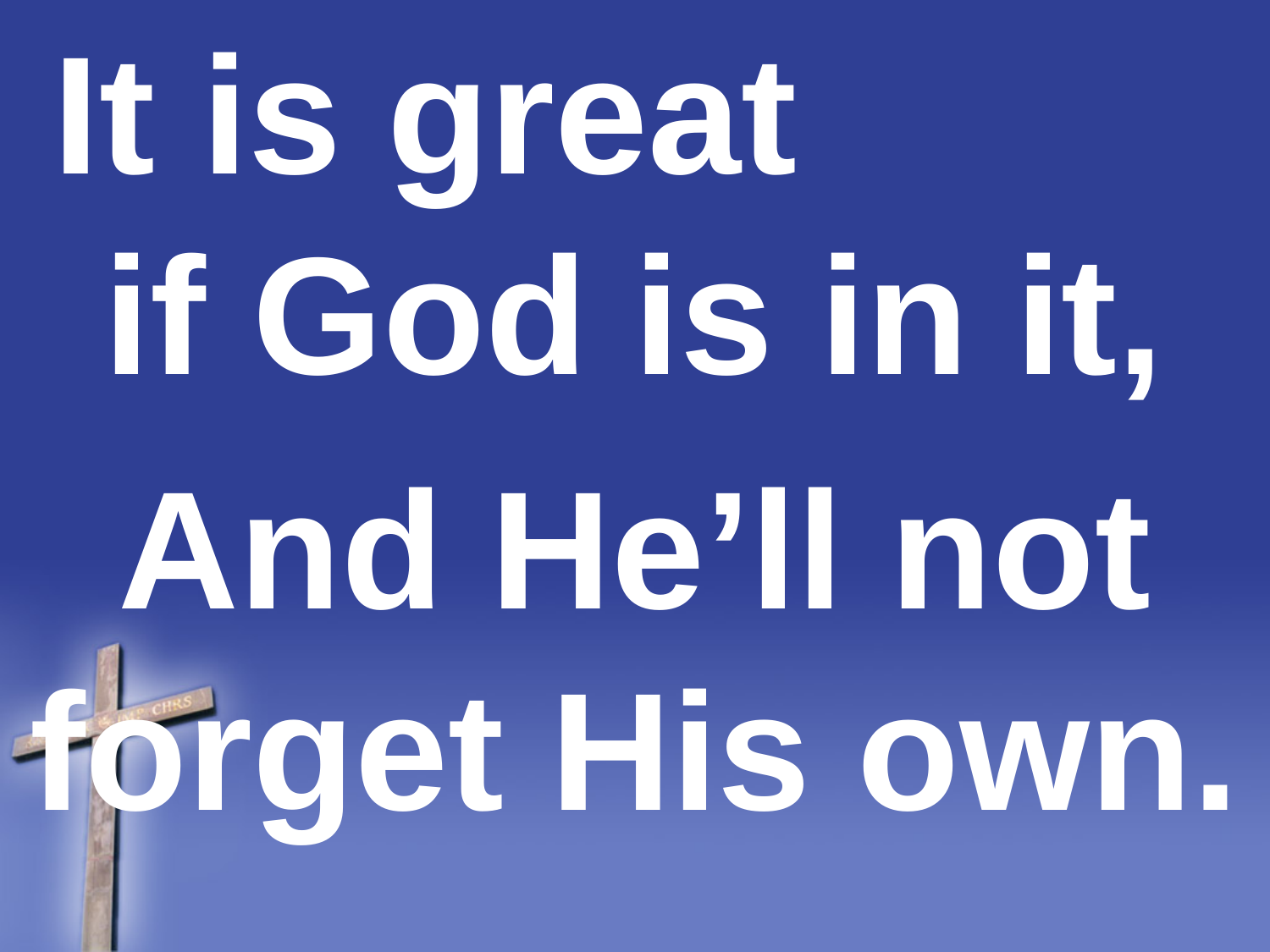

It is great          if God is in it,
And He’ll not forget His own.